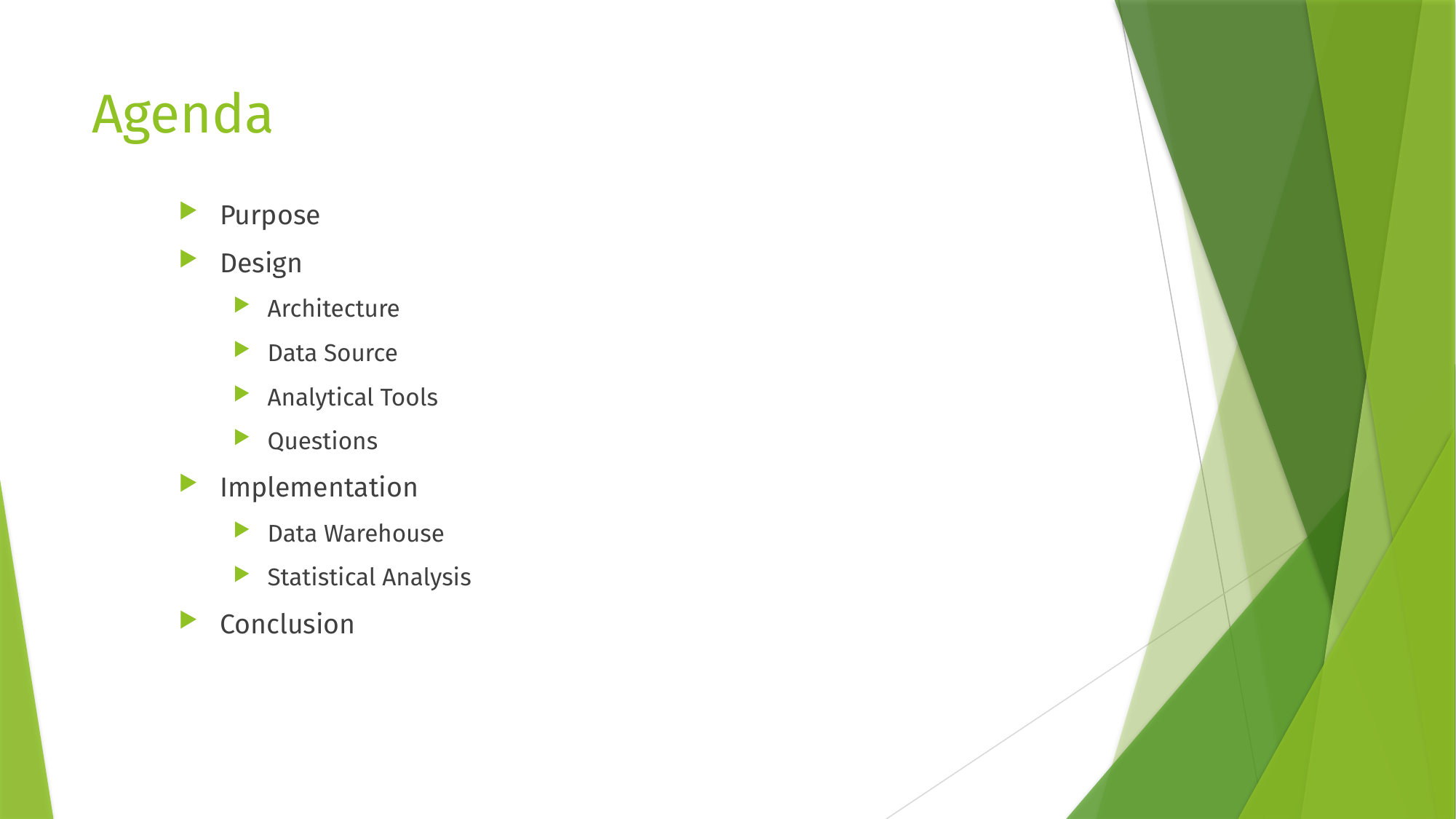

# Agenda
Purpose
Design
Architecture
Data Source
Analytical Tools
Questions
Implementation
Data Warehouse
Statistical Analysis
Conclusion